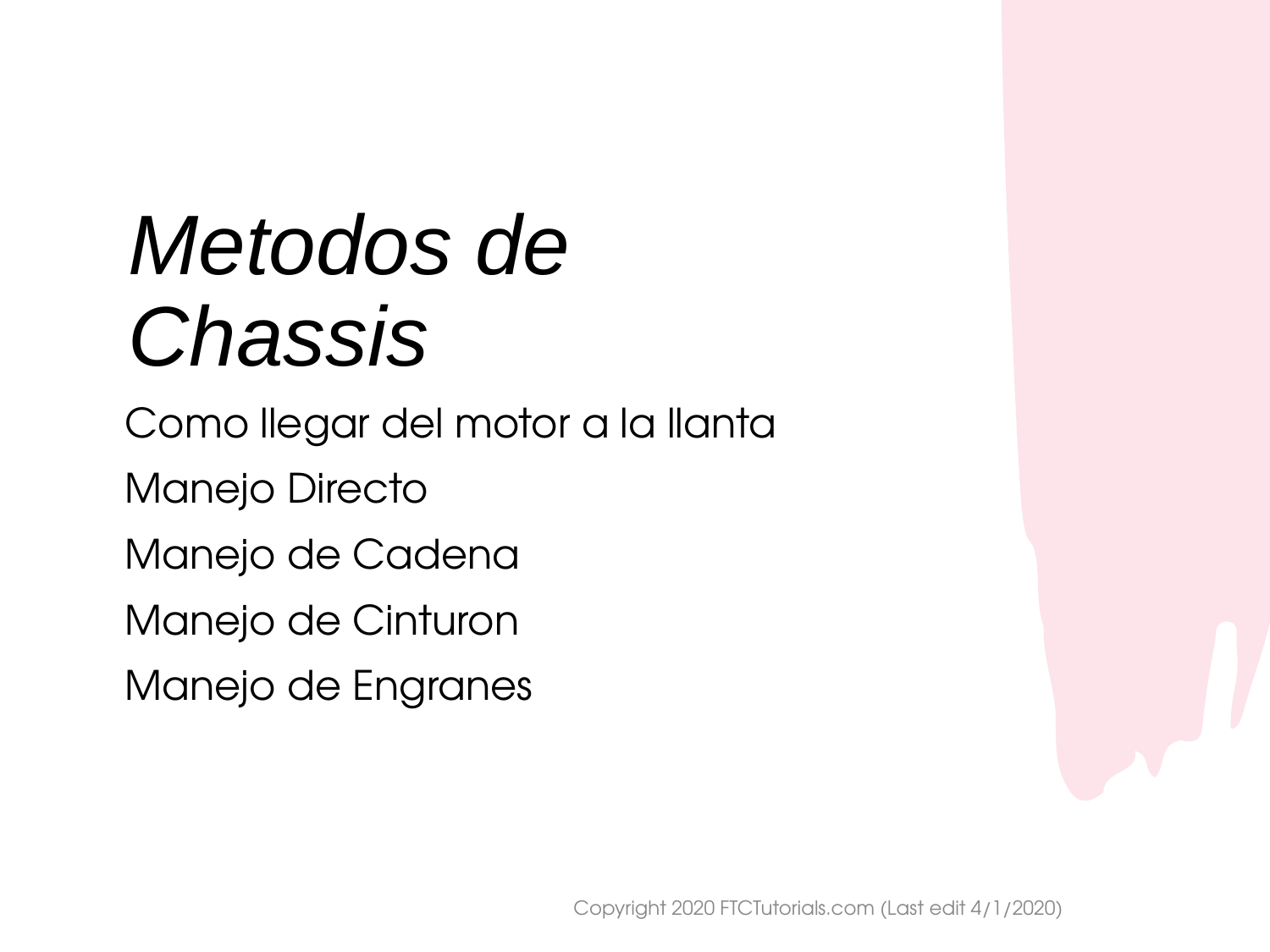

# Metodos de Chassis
Como llegar del motor a la llanta
Manejo Directo
Manejo de Cadena
Manejo de Cinturon
Manejo de Engranes
Copyright 2020 FTCTutorials.com (Last edit 4/1/2020)
11